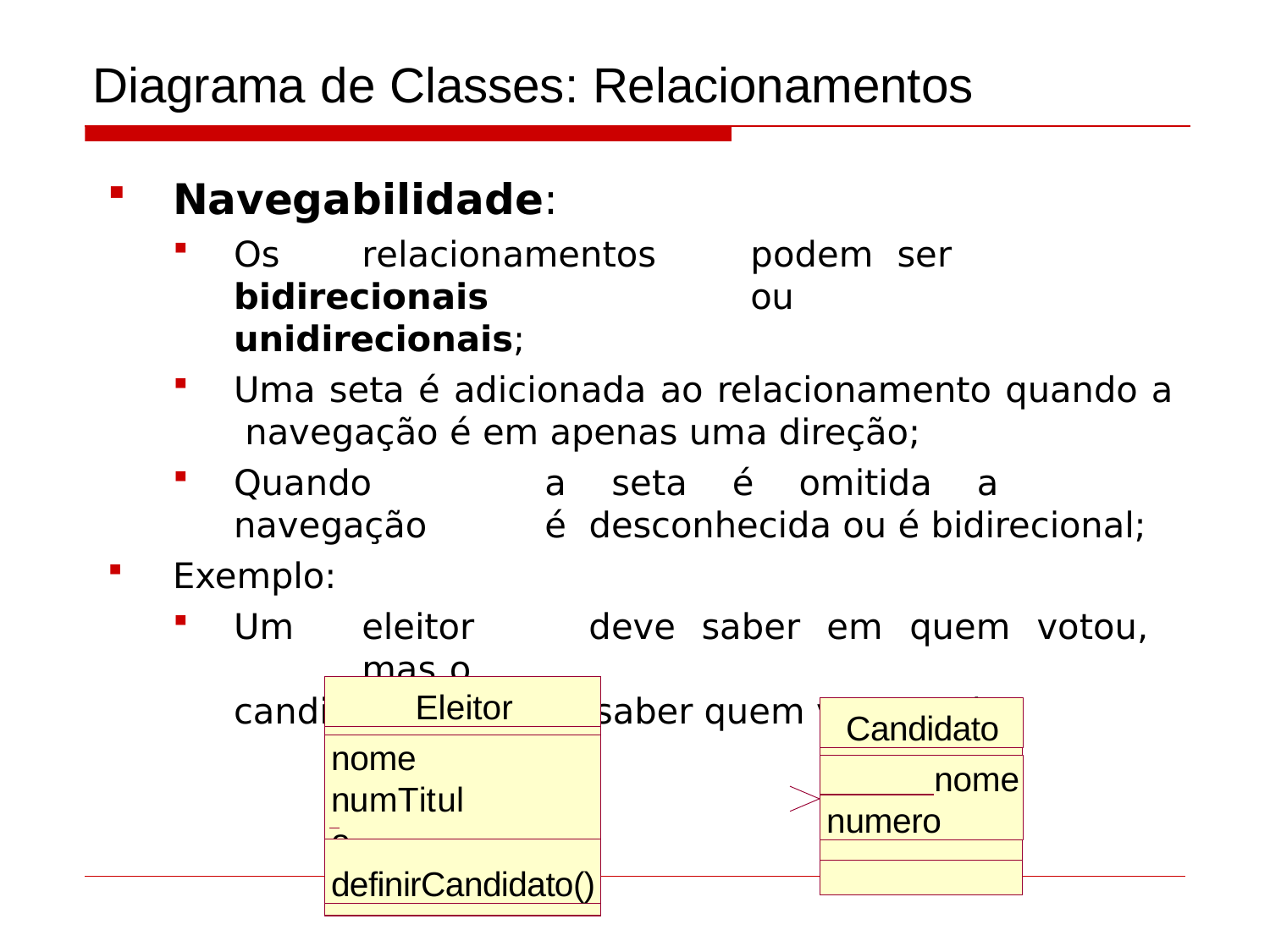

# Diagrama de Classes: Relacionamentos

Navegabilidade:
Os	relacionamentos	podem	ser	bidirecionais	ou
unidirecionais;
Uma seta é adicionada ao relacionamento quando a  navegação é em apenas uma direção;
Quando	a	seta	é	omitida	a	navegação	é  desconhecida ou é bidirecional;
Exemplo:
Um	eleitor	deve	saber	em	quem	votou,	mas	o
candidato não deve saber quem votou nele.

Eleitor

Candidato

nome  numTitulo

            nome
numero

definirCandidato()